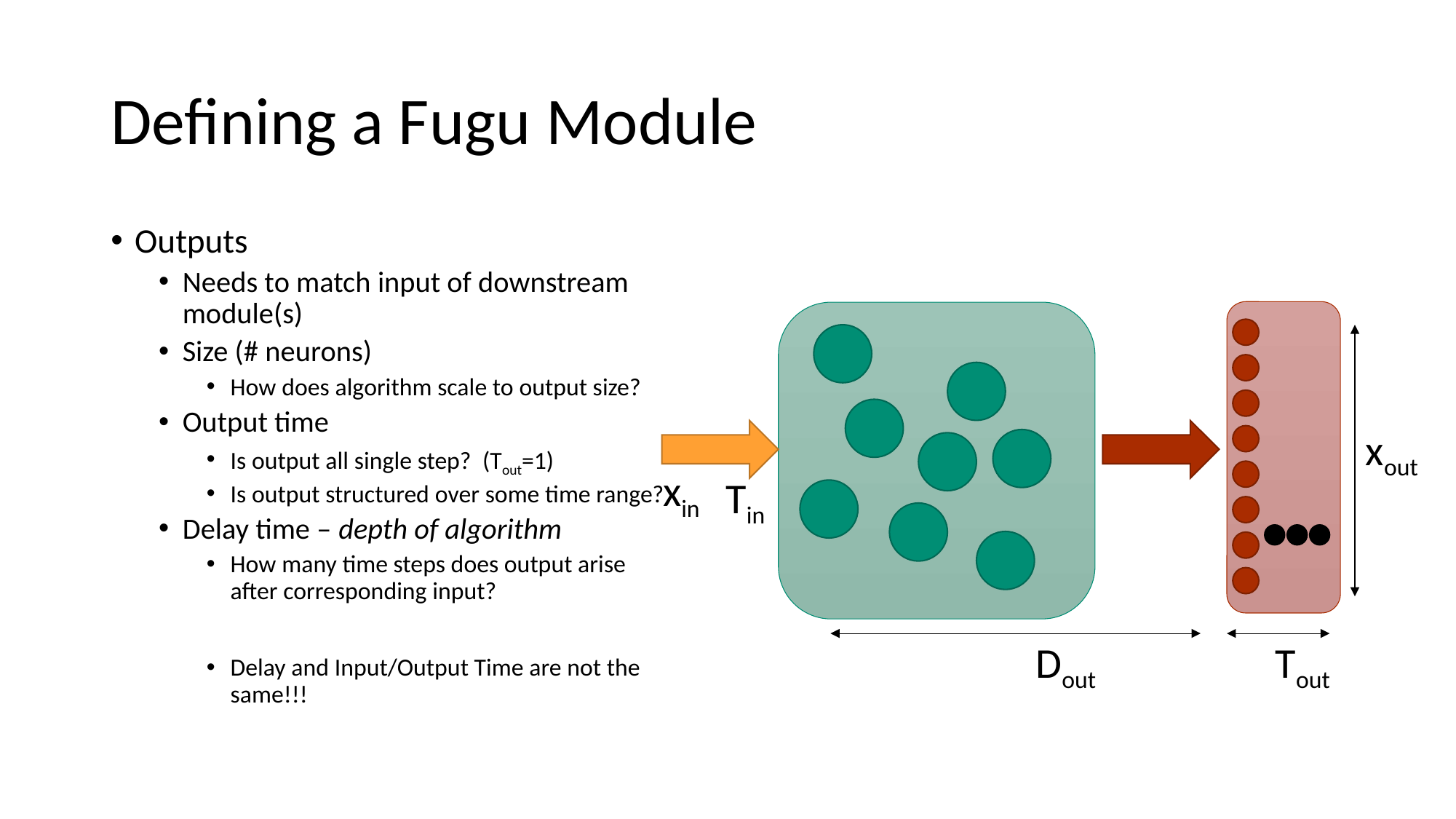

# Defining a Fugu Module
Outputs
Needs to match input of downstream module(s)
Size (# neurons)
How does algorithm scale to output size?
Output time
Is output all single step?  (Tout=1)
Is output structured over some time range?
Delay time – depth of algorithm
How many time steps does output arise after corresponding input?

Delay and Input/Output Time are not the same!!!

xout

xin

Tin

Dout
Tout